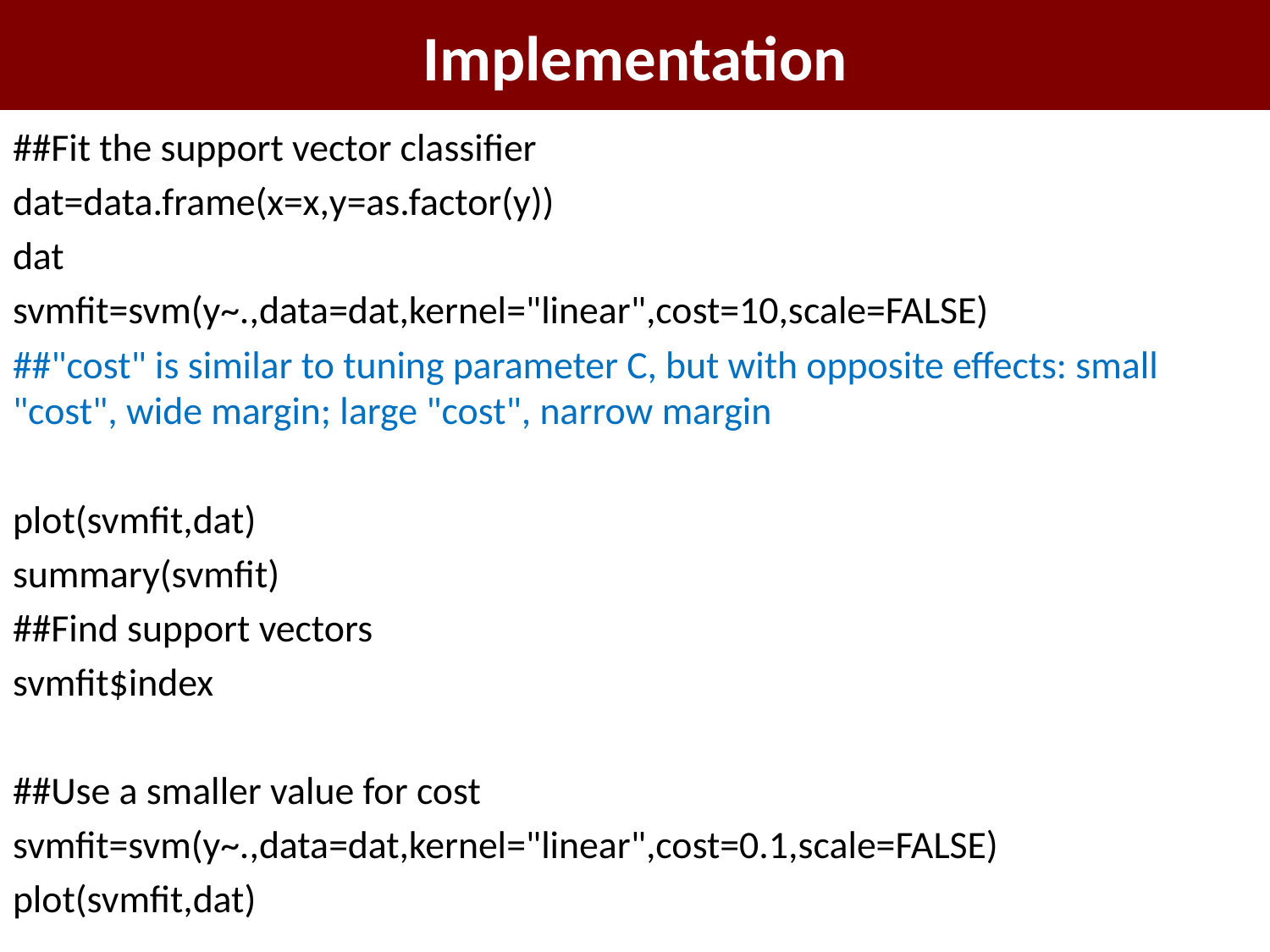

# Implementation
##Fit the support vector classifier
dat=data.frame(x=x,y=as.factor(y))
dat
svmfit=svm(y~.,data=dat,kernel="linear",cost=10,scale=FALSE)
##"cost" is similar to tuning parameter C, but with opposite effects: small "cost", wide margin; large "cost", narrow margin

plot(svmfit,dat)
summary(svmfit)
##Find support vectors
svmfit$index

##Use a smaller value for cost
svmfit=svm(y~.,data=dat,kernel="linear",cost=0.1,scale=FALSE)
plot(svmfit,dat)